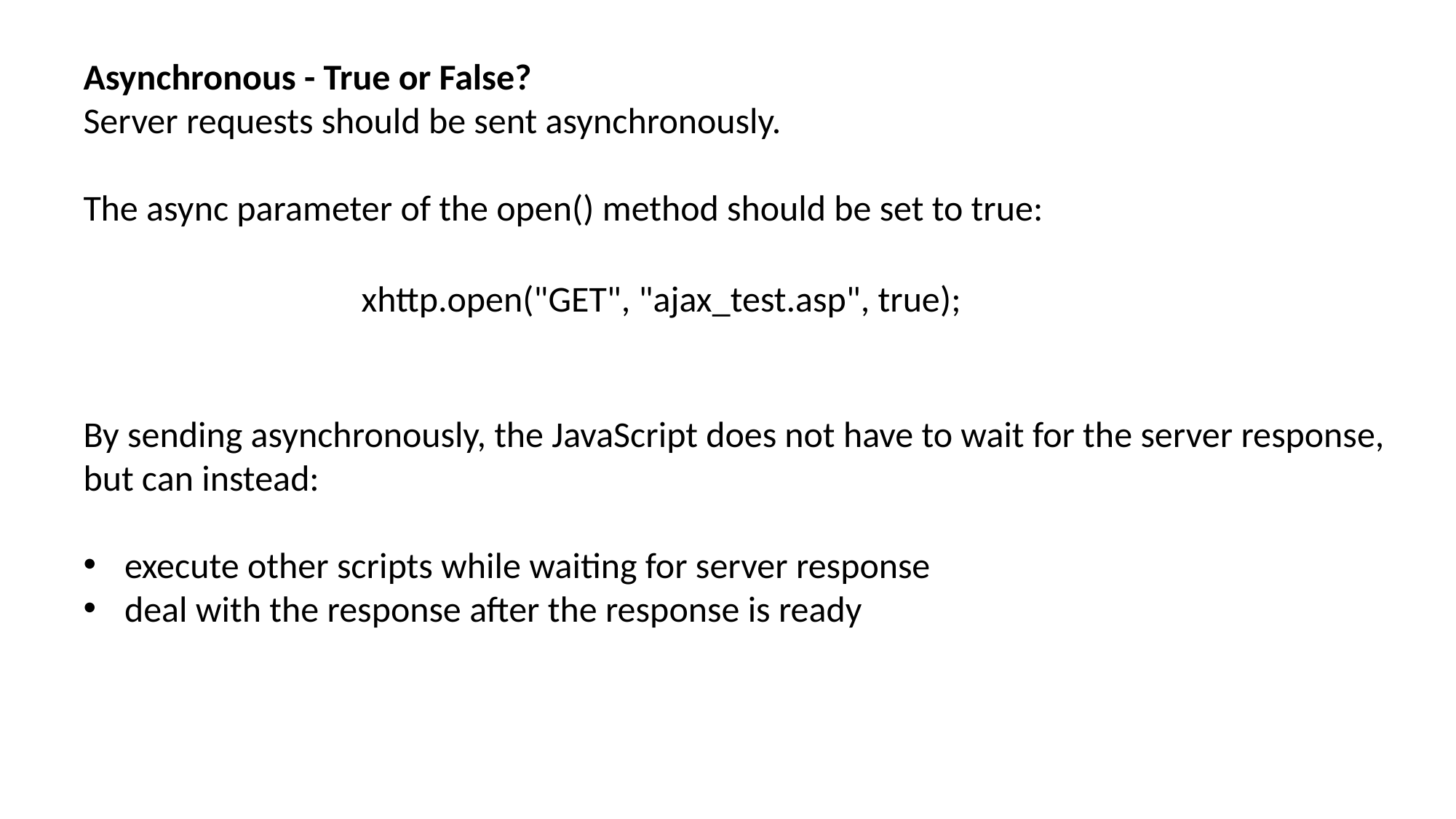

Asynchronous - True or False?
Server requests should be sent asynchronously.

The async parameter of the open() method should be set to true:
xhttp.open("GET", "ajax_test.asp", true);
By sending asynchronously, the JavaScript does not have to wait for the server response, but can instead:

execute other scripts while waiting for server response
deal with the response after the response is ready